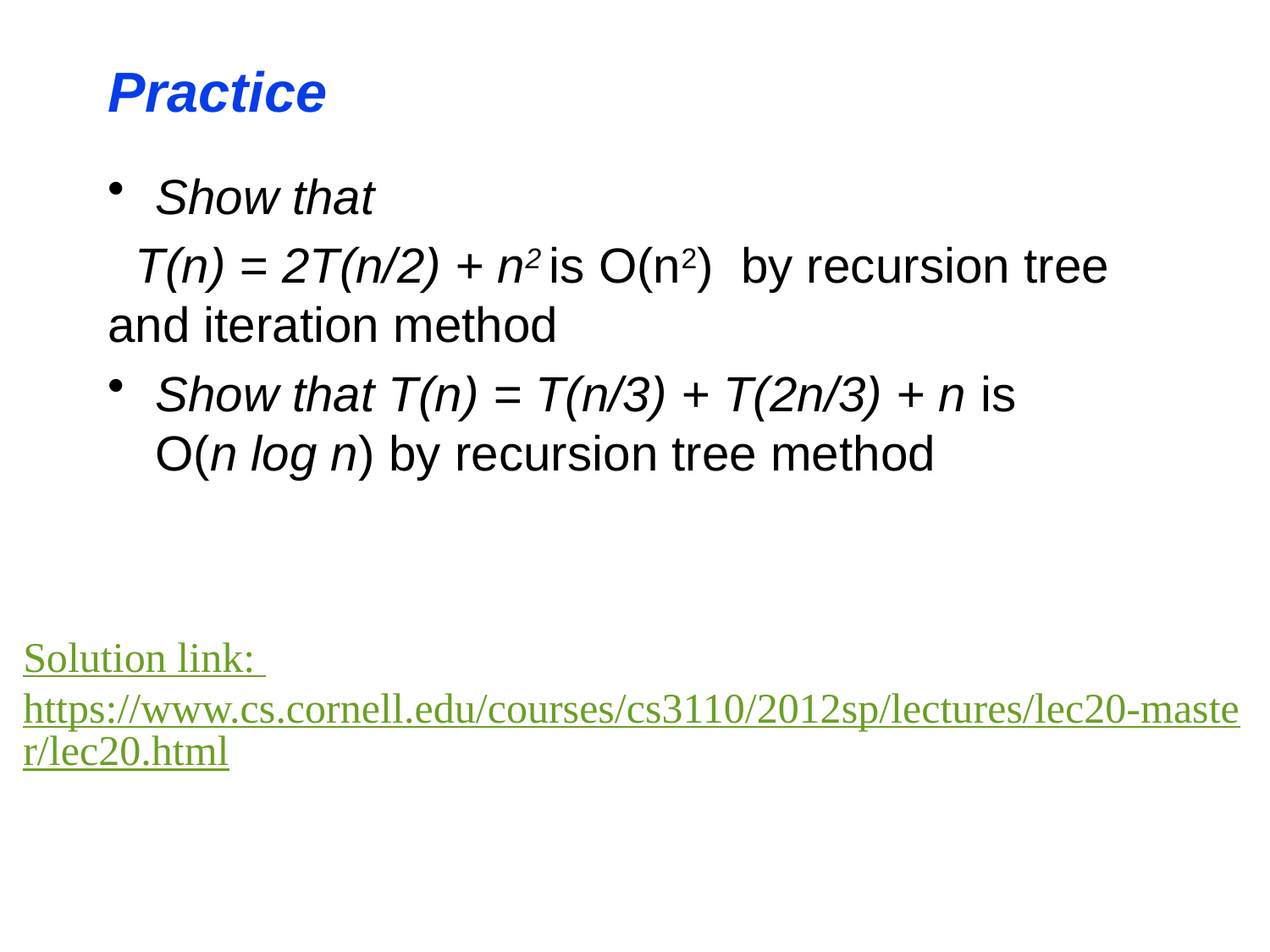

# Practice
Show that
  T(n) = 2T(n/2) + n2 is O(n2)  by recursion tree and iteration method
Show that T(n) = T(n/3) + T(2n/3) + n is       O(n log n) by recursion tree method

Solution link:
https://www.cs.cornell.edu/courses/cs3110/2012sp/lectures/lec20-master/lec20.html